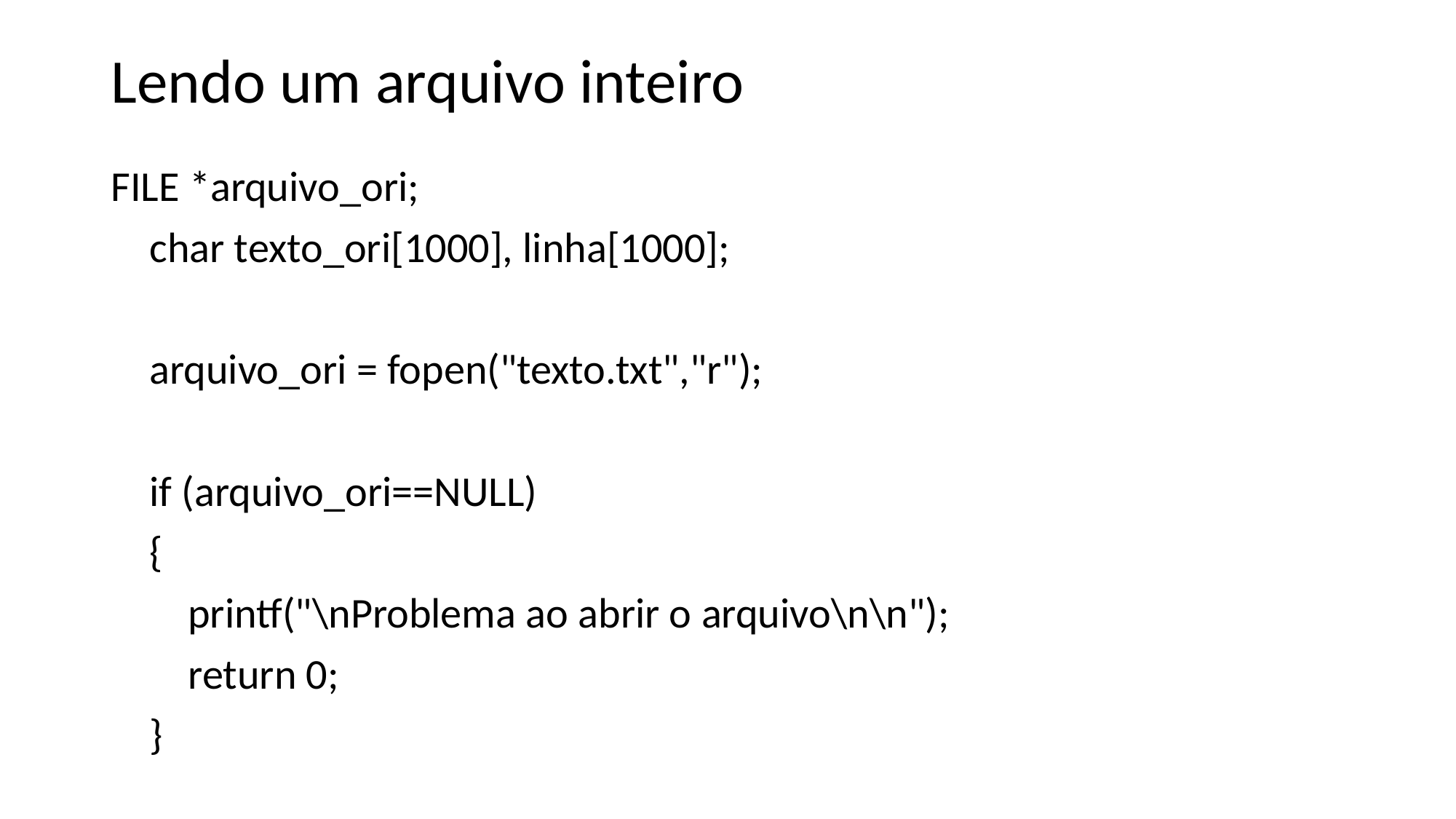

# Lendo um arquivo inteiro
FILE *arquivo_ori;
    char texto_ori[1000], linha[1000];

    arquivo_ori = fopen("texto.txt","r");

    if (arquivo_ori==NULL)
    {
        printf("\nProblema ao abrir o arquivo\n\n");
        return 0;
    }